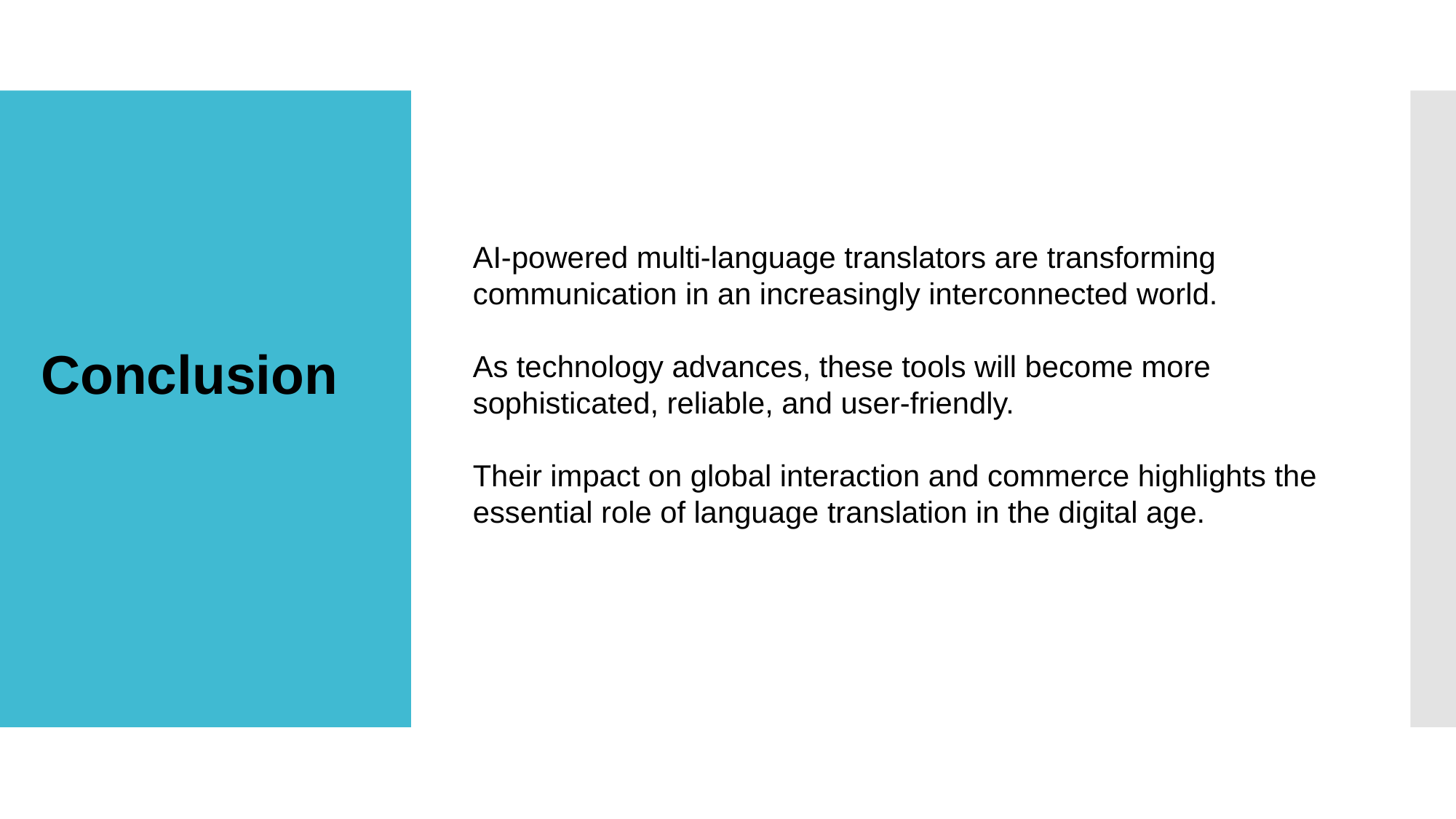

AI-powered multi-language translators are transforming communication in an increasingly interconnected world.

As technology advances, these tools will become more sophisticated, reliable, and user-friendly.

Their impact on global interaction and commerce highlights the essential role of language translation in the digital age.

# Conclusion